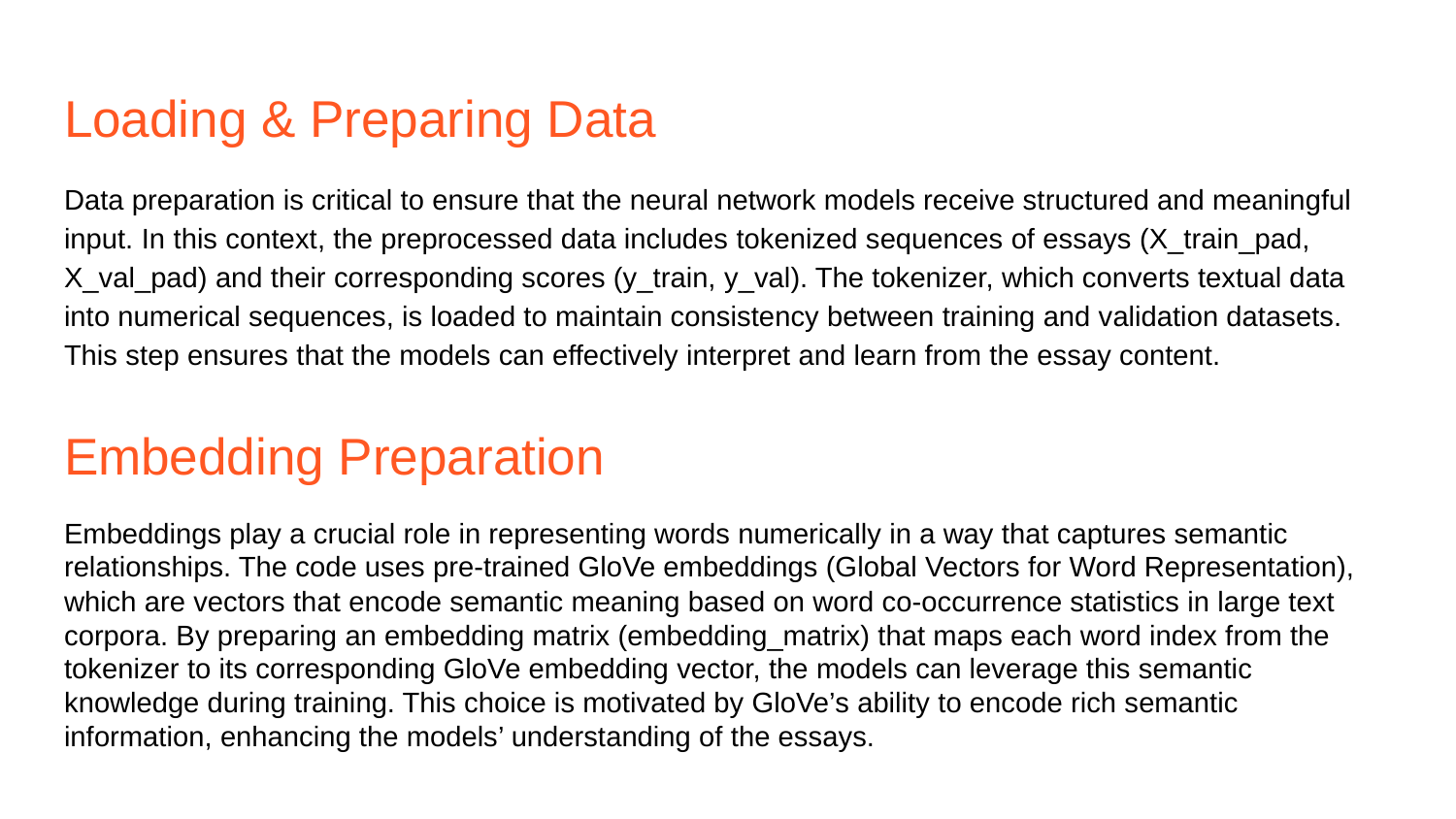

# Loading & Preparing Data
Data preparation is critical to ensure that the neural network models receive structured and meaningful input. In this context, the preprocessed data includes tokenized sequences of essays (X_train_pad, X_val_pad) and their corresponding scores (y_train, y_val). The tokenizer, which converts textual data into numerical sequences, is loaded to maintain consistency between training and validation datasets. This step ensures that the models can effectively interpret and learn from the essay content.
Embedding Preparation
Embeddings play a crucial role in representing words numerically in a way that captures semantic relationships. The code uses pre-trained GloVe embeddings (Global Vectors for Word Representation), which are vectors that encode semantic meaning based on word co-occurrence statistics in large text corpora. By preparing an embedding matrix (embedding_matrix) that maps each word index from the tokenizer to its corresponding GloVe embedding vector, the models can leverage this semantic knowledge during training. This choice is motivated by GloVe’s ability to encode rich semantic information, enhancing the models’ understanding of the essays.